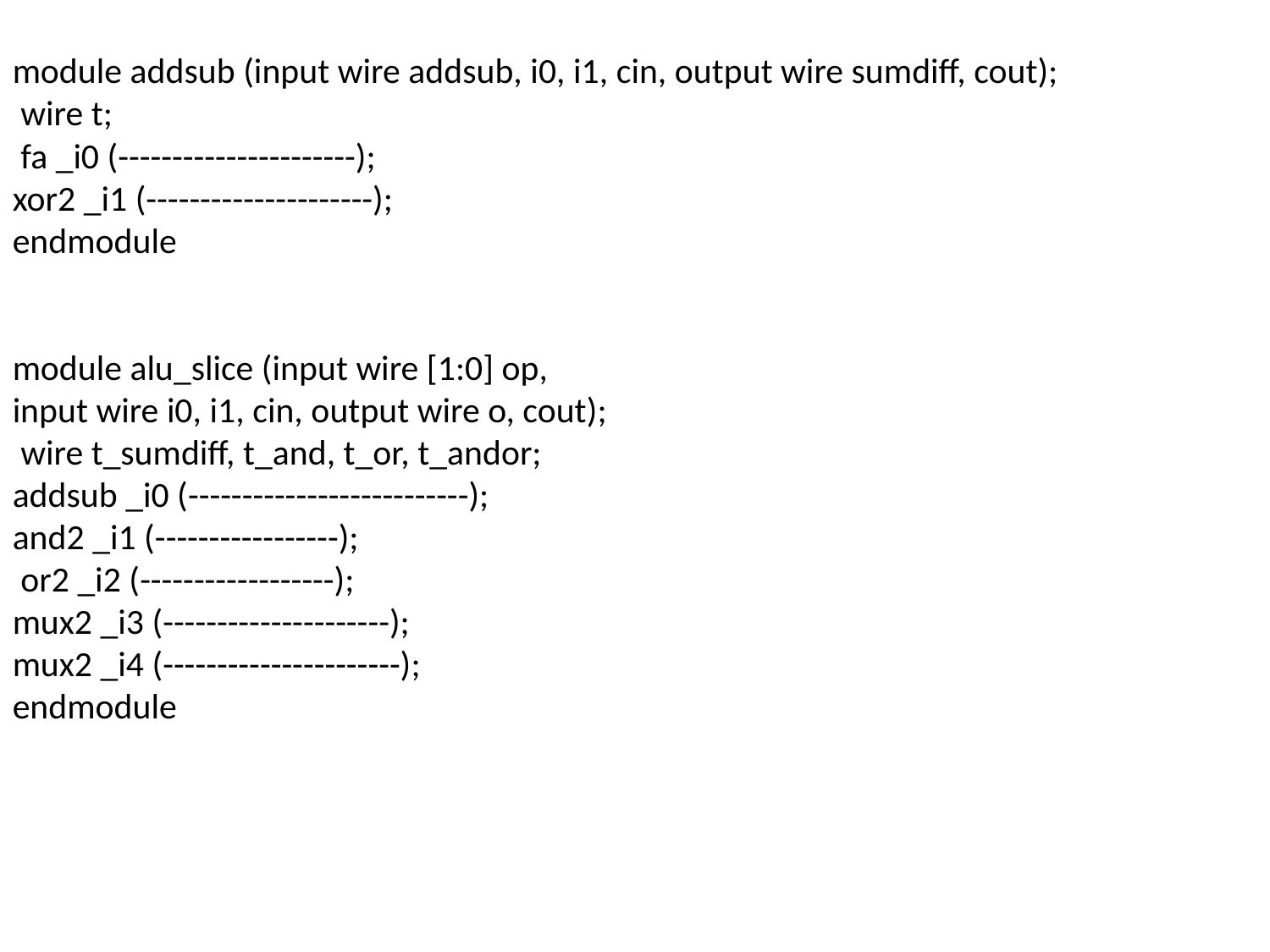

module addsub (input wire addsub, i0, i1, cin, output wire sumdiff, cout);
 wire t;
 fa _i0 (----------------------);
xor2 _i1 (---------------------);
endmodule

module alu_slice (input wire [1:0] op,
input wire i0, i1, cin, output wire o, cout);
 wire t_sumdiff, t_and, t_or, t_andor;
addsub _i0 (--------------------------);
and2 _i1 (-----------------);
 or2 _i2 (------------------);
mux2 _i3 (---------------------);
mux2 _i4 (----------------------);
endmodule